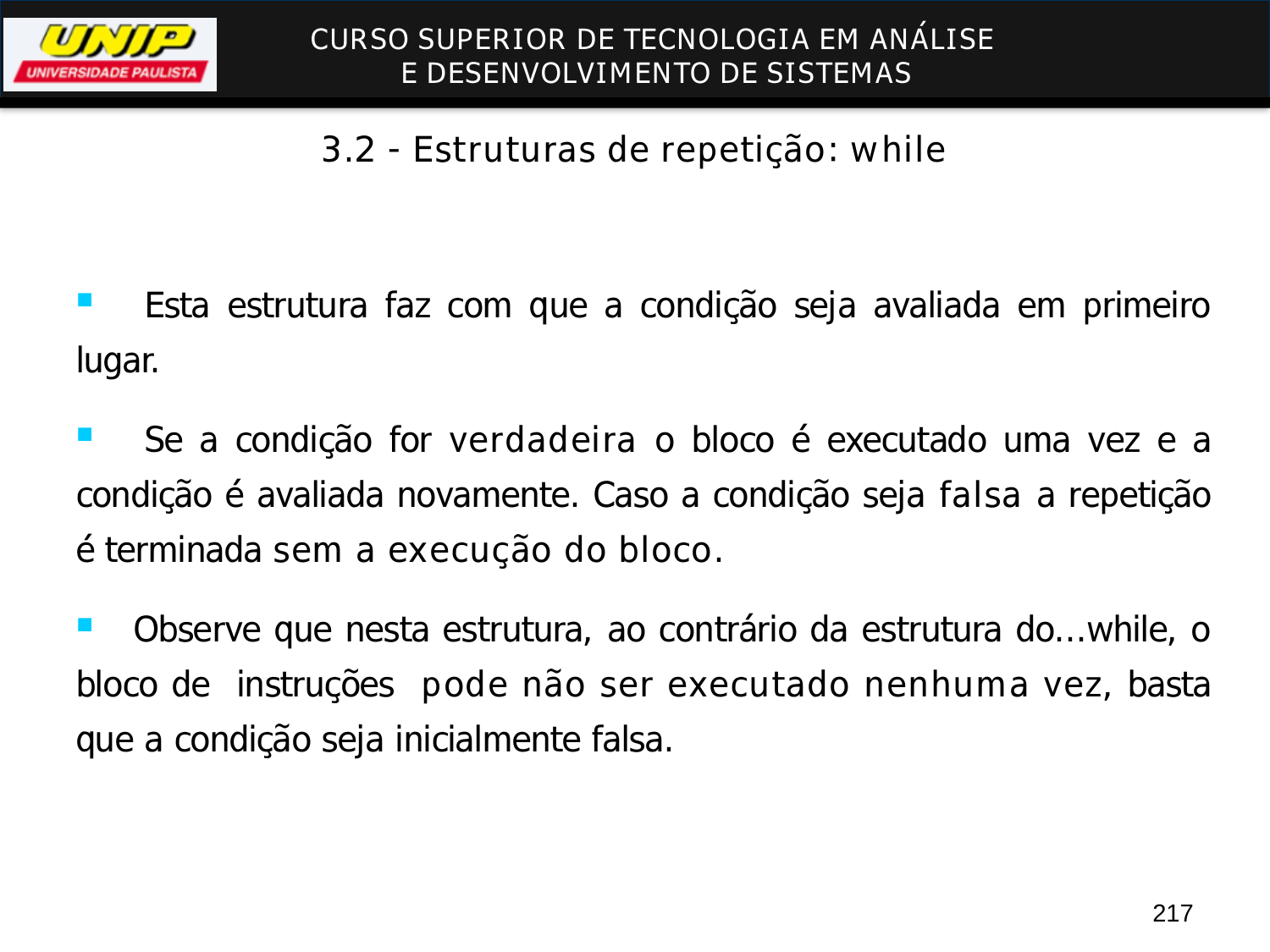

# 3.2 - Estruturas de repetição: while

   Esta estrutura faz com que a condição seja avaliada em primeiro lugar.
   Se a condição for verdadeira o bloco é executado uma vez e a condição é avaliada novamente. Caso a condição seja falsa a repetição é terminada sem a execução do bloco.
   Observe que nesta estrutura, ao contrário da estrutura do...while, o bloco de  instruções  pode não ser executado nenhuma vez, basta que a condição seja inicialmente falsa.
217